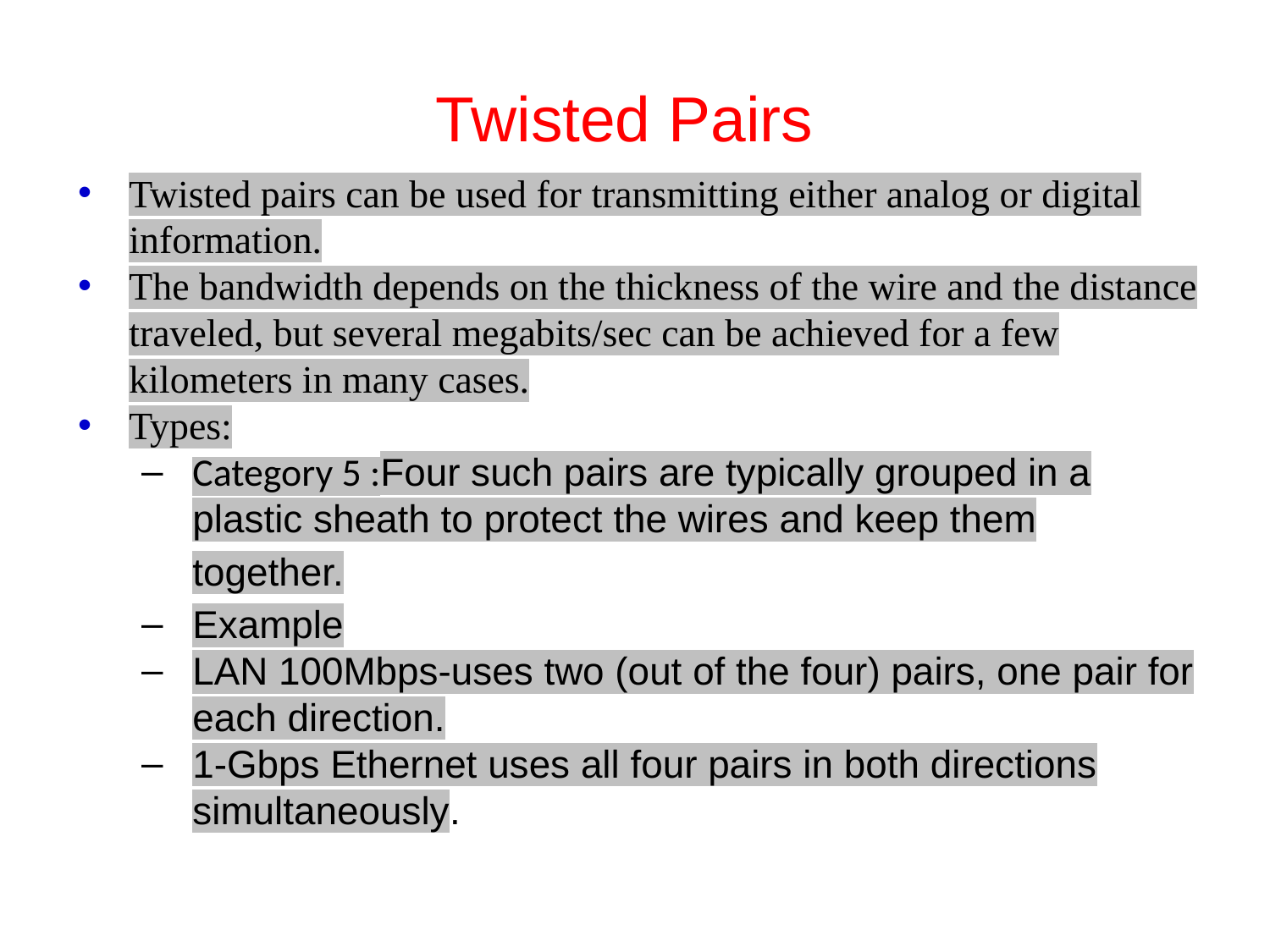

# Twisted Pairs
Twisted pairs can be used for transmitting either analog or digital information.
The bandwidth depends on the thickness of the wire and the distance traveled, but several megabits/sec can be achieved for a few kilometers in many cases.
Types:
Category 5 :Four such pairs are typically grouped in a plastic sheath to protect the wires and keep them
together.
Example
LAN 100Mbps-uses two (out of the four) pairs, one pair for each direction.
1-Gbps Ethernet uses all four pairs in both directions simultaneously.